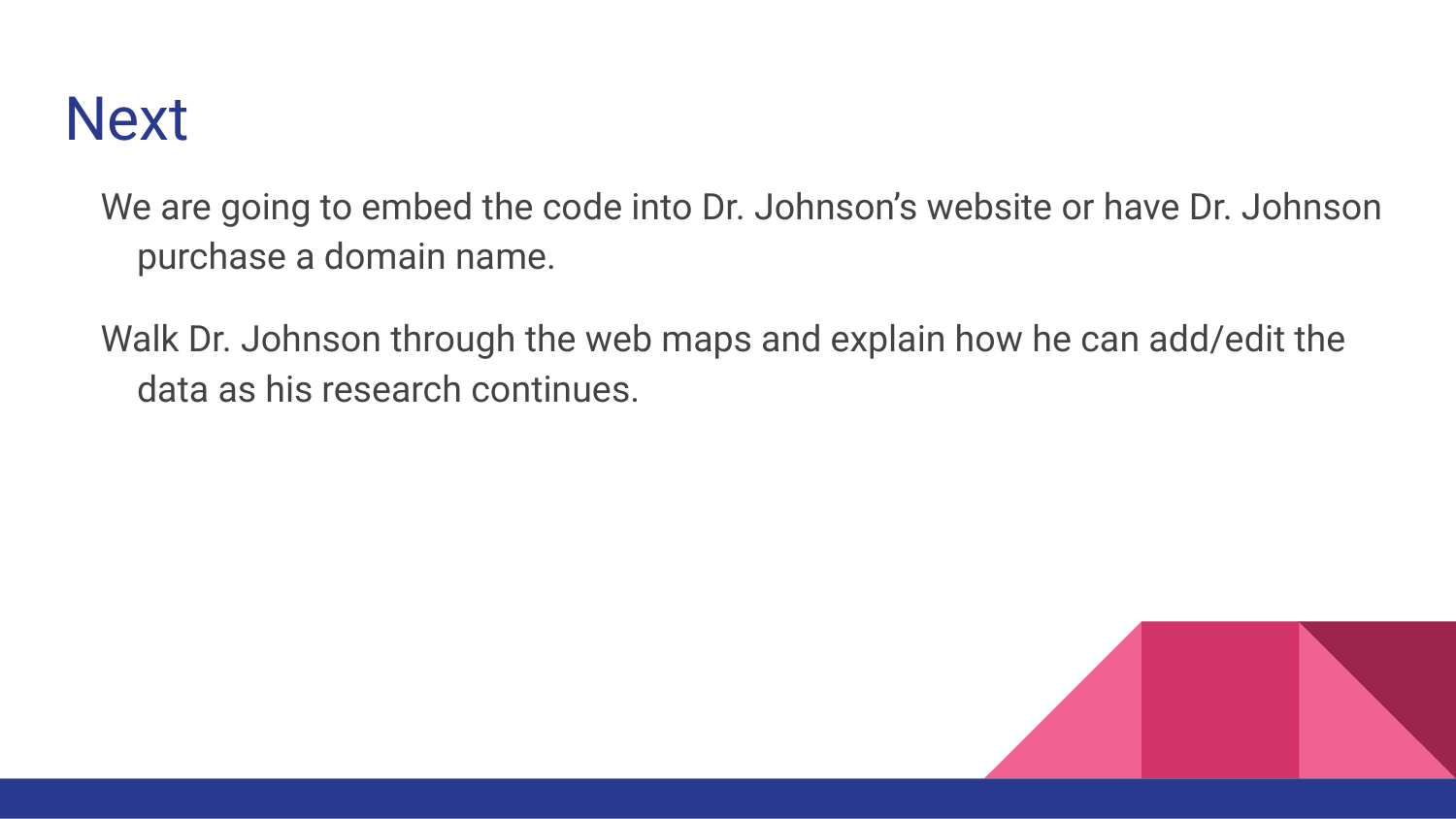

# Next
We are going to embed the code into Dr. Johnson’s website or have Dr. Johnson purchase a domain name.
Walk Dr. Johnson through the web maps and explain how he can add/edit the data as his research continues.